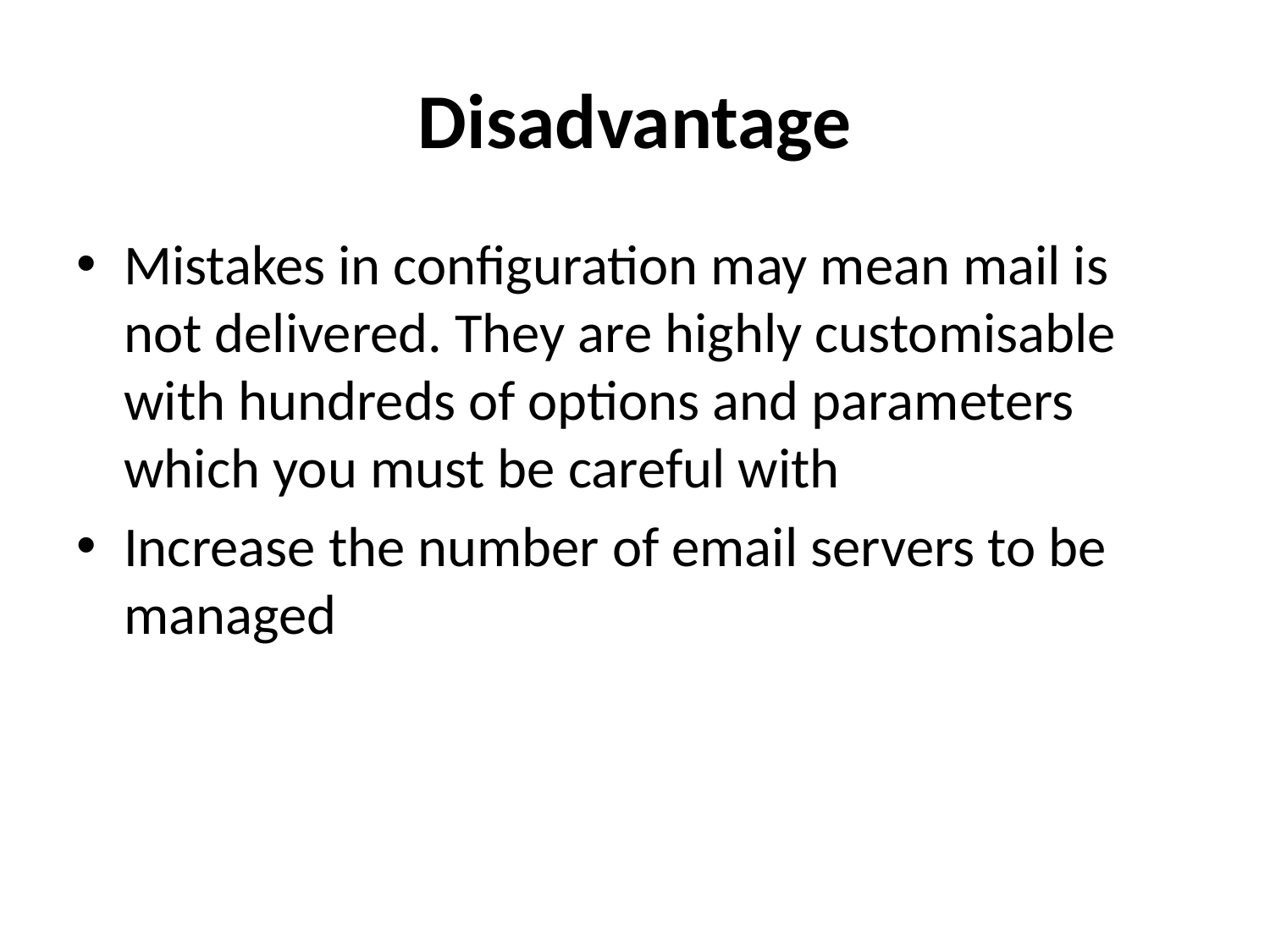

# Disadvantage
Mistakes in configuration may mean mail is not delivered. They are highly customisable with hundreds of options and parameters which you must be careful with
Increase the number of email servers to be managed